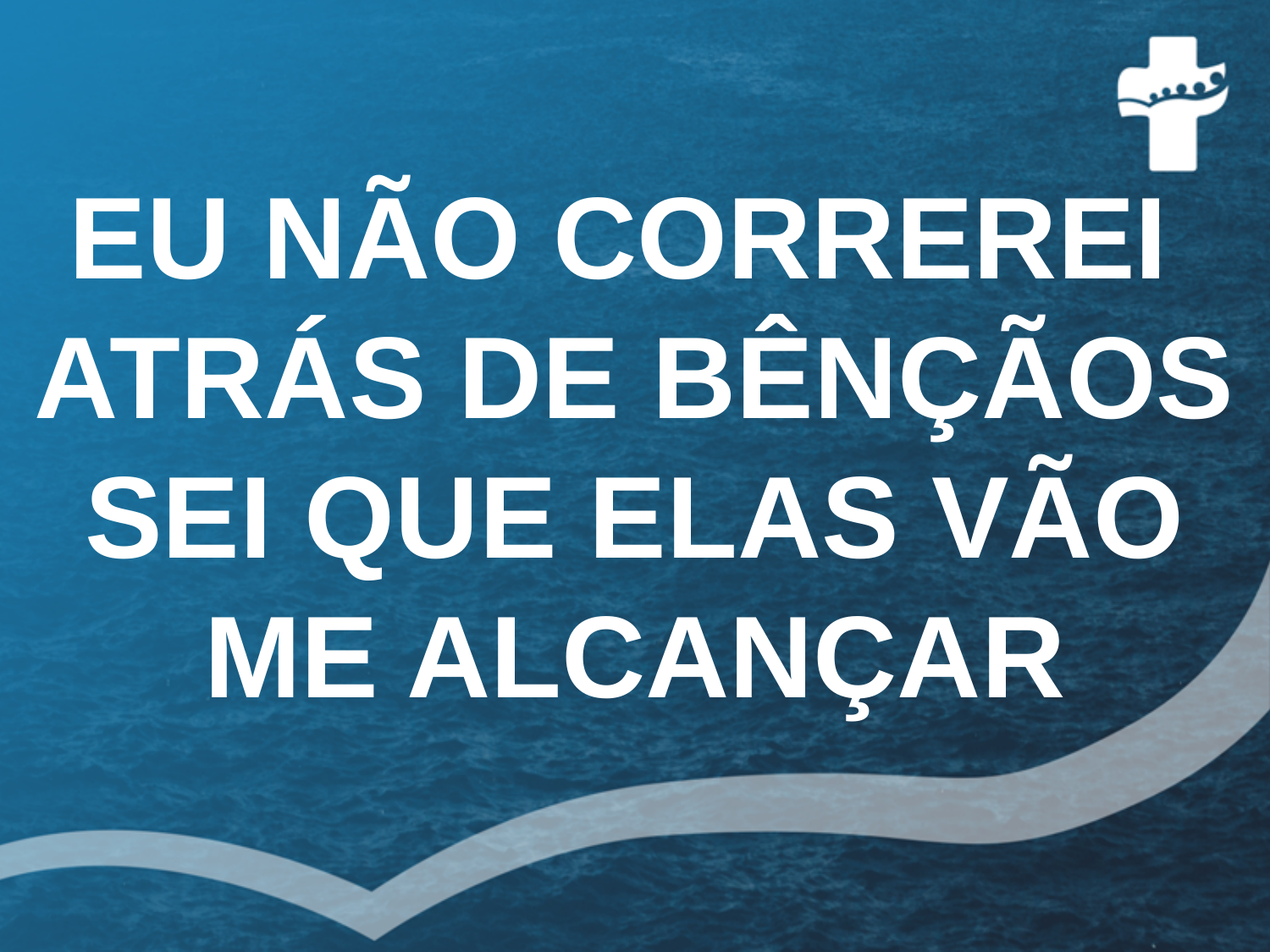

EU NÃO CORREREI
ATRÁS DE BÊNÇÃOS
SEI QUE ELAS VÃO
ME ALCANÇAR